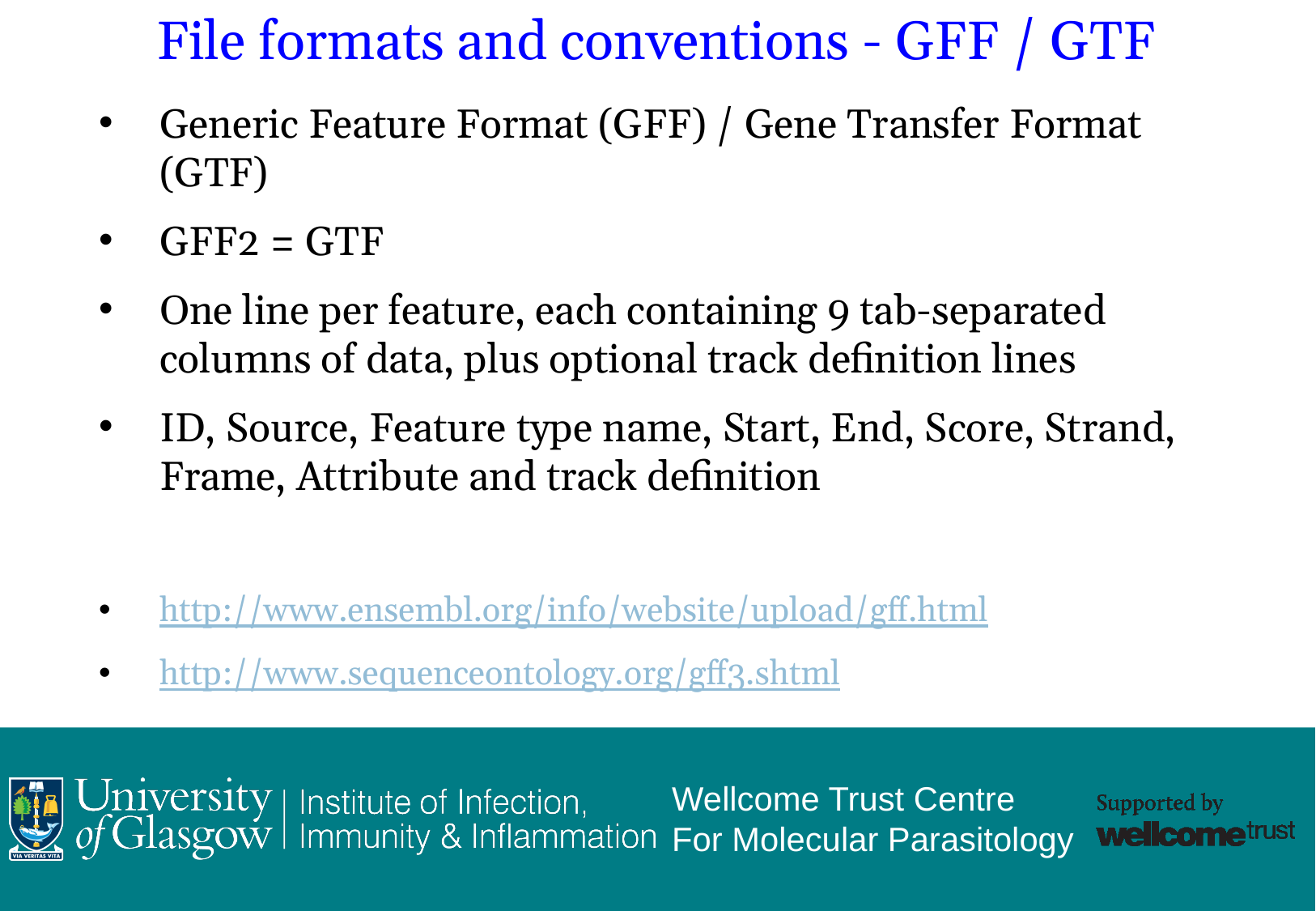

File formats and conventions - GFF / GTF
Generic Feature Format (GFF) / Gene Transfer Format (GTF)
GFF2 = GTF
One line per feature, each containing 9 tab-separated columns of data, plus optional track definition lines
ID, Source, Feature type name, Start, End, Score, Strand, Frame, Attribute and track definition

http://www.ensembl.org/info/website/upload/gff.html
http://www.sequenceontology.org/gff3.shtml